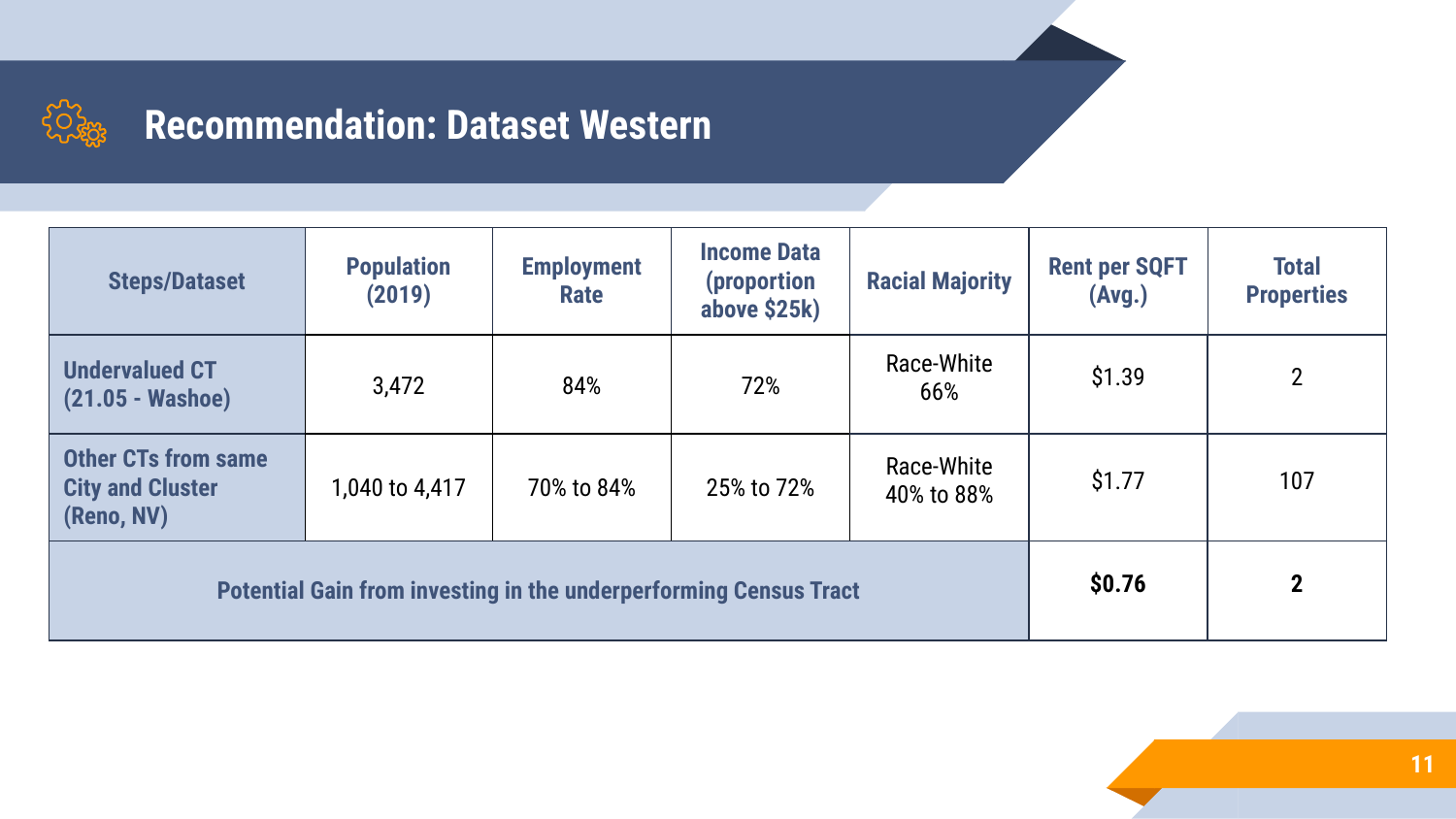

# Recommendation: Dataset Western

| Steps/Dataset | Population (2019) | Employment Rate | Income Data (proportion above $25k) | Racial Majority | Rent per SQFT (Avg.) | Total Properties |
| --- | --- | --- | --- | --- | --- | --- |
| Undervalued CT (21.05 - Washoe) | 3,472 | 84% | 72% | Race-White 66% | $1.39 | 2 |
| Other CTs from same City and Cluster (Reno, NV) | 1,040 to 4,417 | 70% to 84% | 25% to 72% | Race-White 40% to 88% | $1.77 | 107 |
| Potential Gain from investing in the underperforming Census Tract |  |  |  |  | $0.76 | 2 |
11